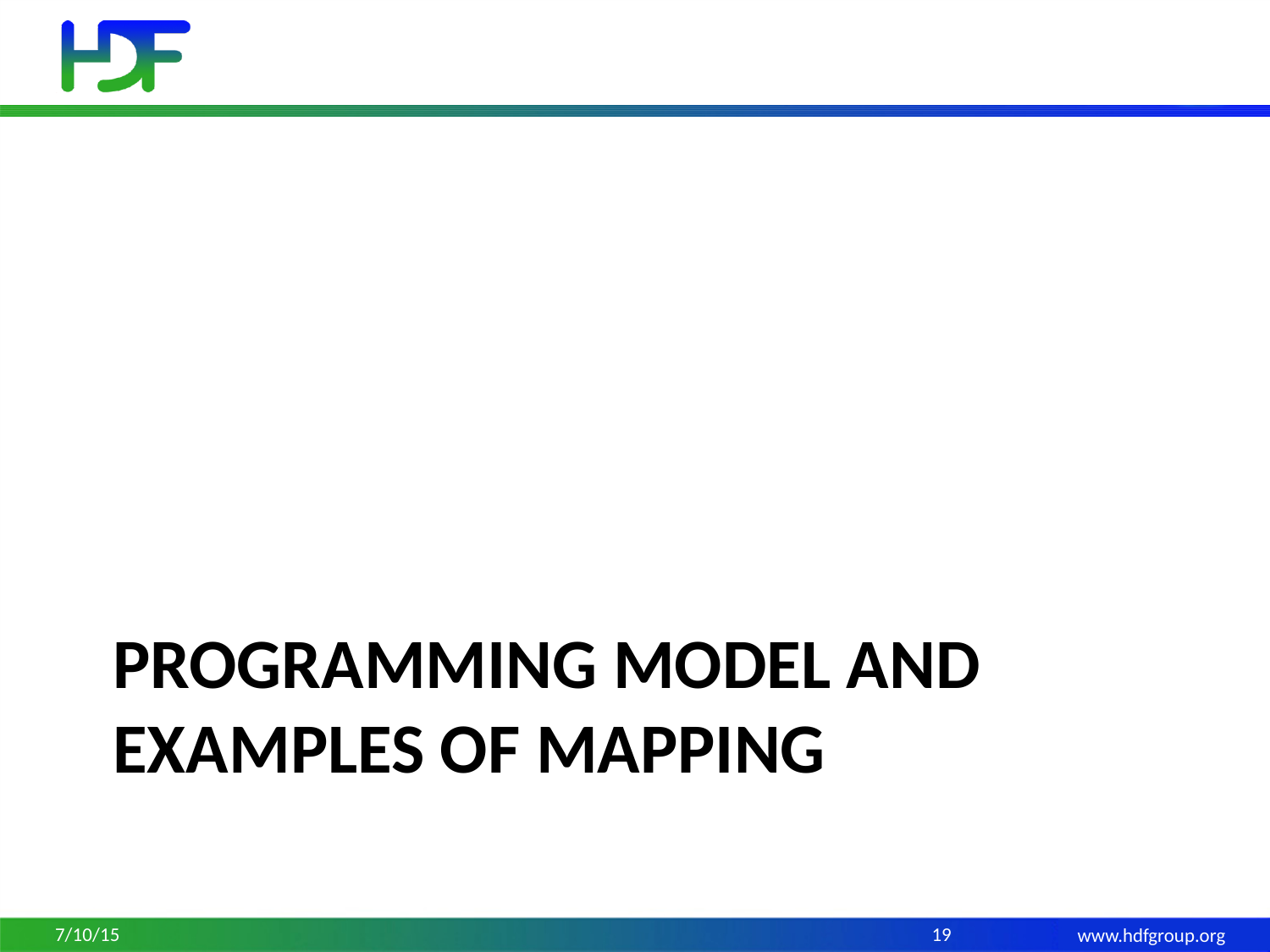

# Programming model and examples of mapping
7/10/15
19